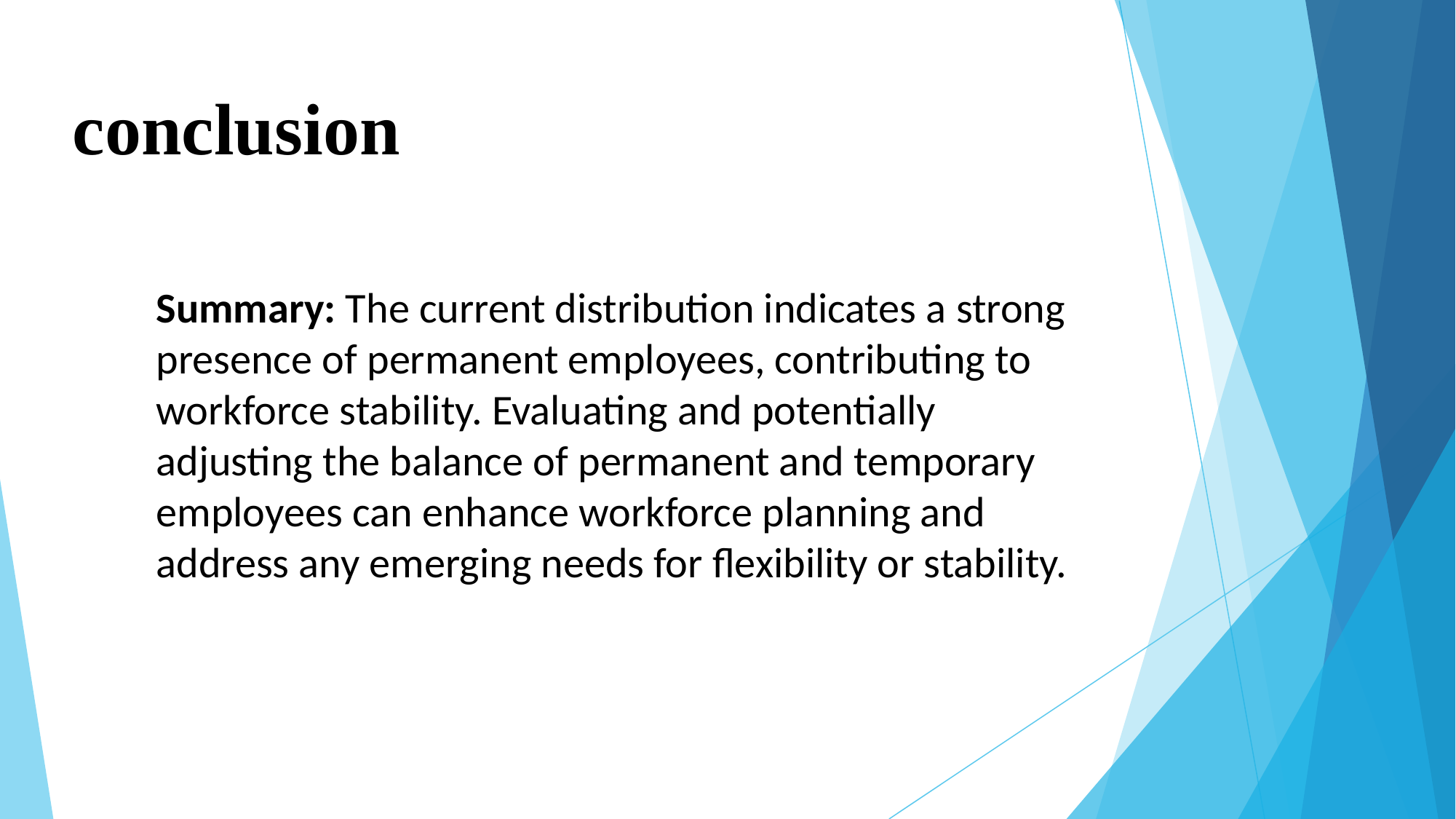

# conclusion
Summary: The current distribution indicates a strong presence of permanent employees, contributing to workforce stability. Evaluating and potentially adjusting the balance of permanent and temporary employees can enhance workforce planning and address any emerging needs for flexibility or stability.